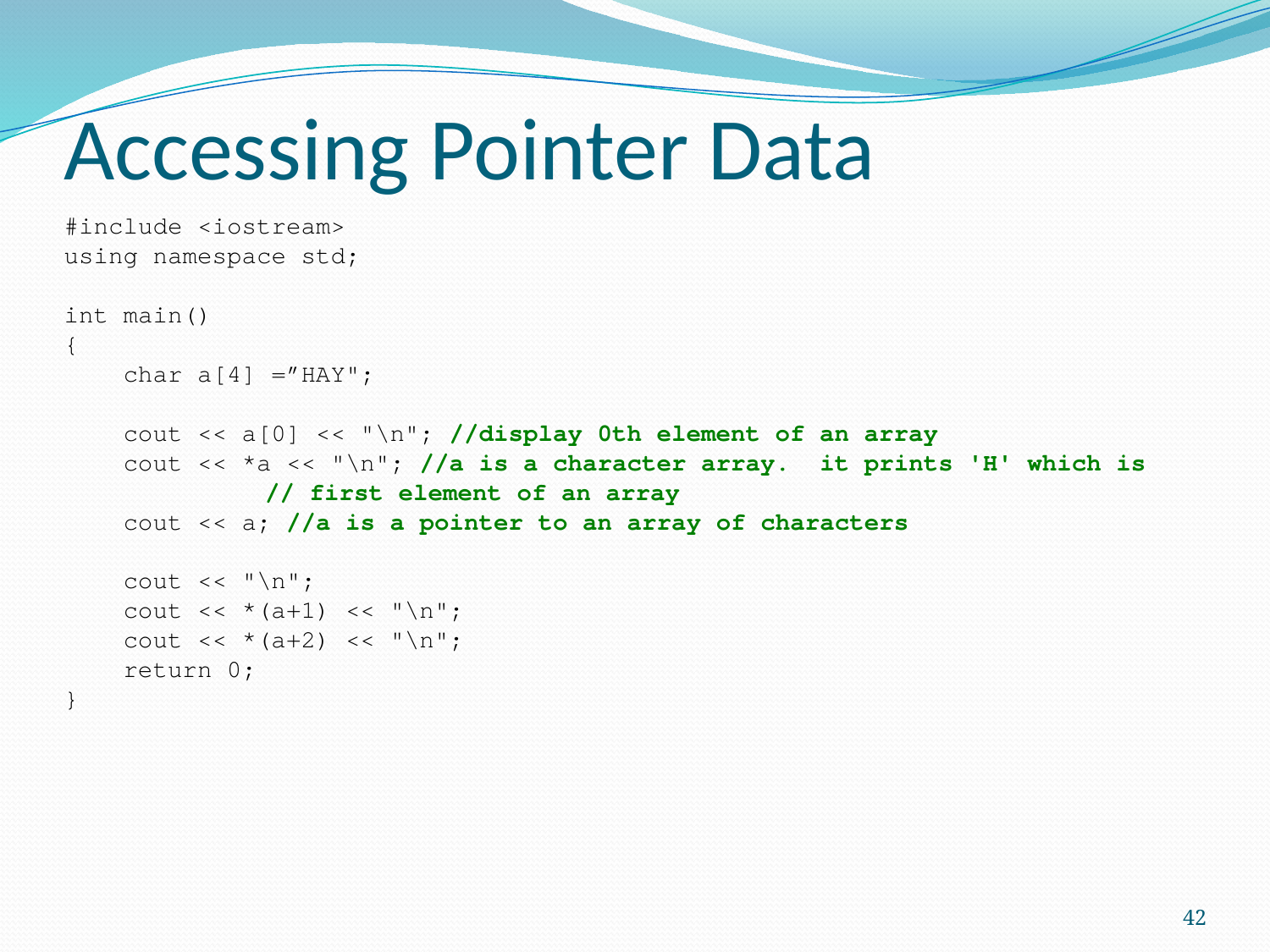

# Accessing Pointer Data
#include <iostream>
using namespace std;

int main()
{
    char a[4] =”HAY";

    cout << a[0] << "\n"; //display 0th element of an array
    cout << *a << "\n"; //a is a character array.  it prints 'H' which is 			// first element of an array
    cout << a; //a is a pointer to an array of characters

    cout << "\n";
    cout << *(a+1) << "\n";
    cout << *(a+2) << "\n";
    return 0;
}
42